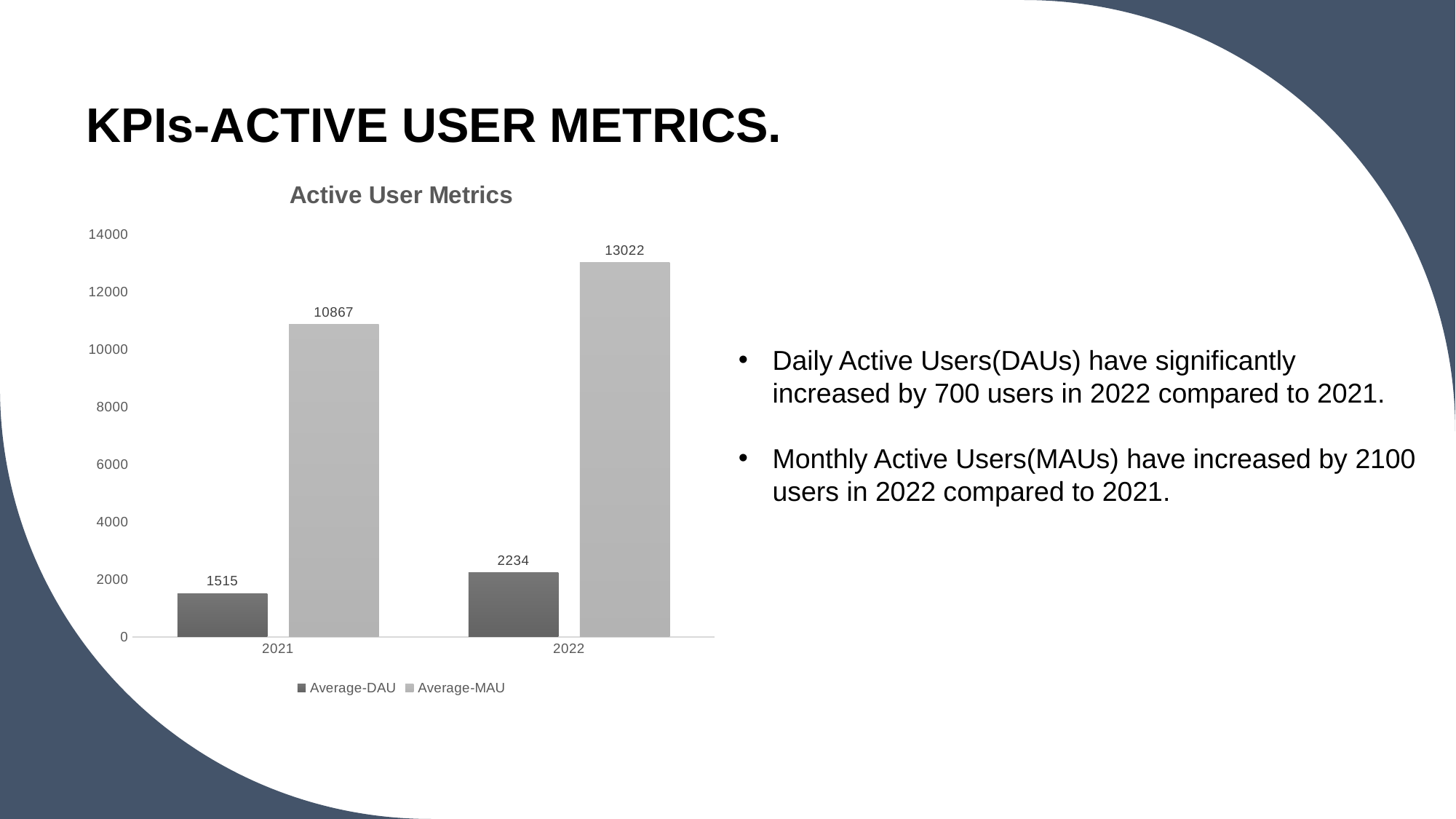

# KPIs-ACTIVE USER METRICS.

### Chart: Active User Metrics

| Category | Average-DAU | Average-MAU |
|---|---|---|
| 2021 | 1515.0 | 10867.0 |
| 2022 | 2234.0 | 13022.0 |
Daily Active Users(DAUs) have significantly increased by 700 users in 2022 compared to 2021.

Monthly Active Users(MAUs) have increased by 2100 users in 2022 compared to 2021.